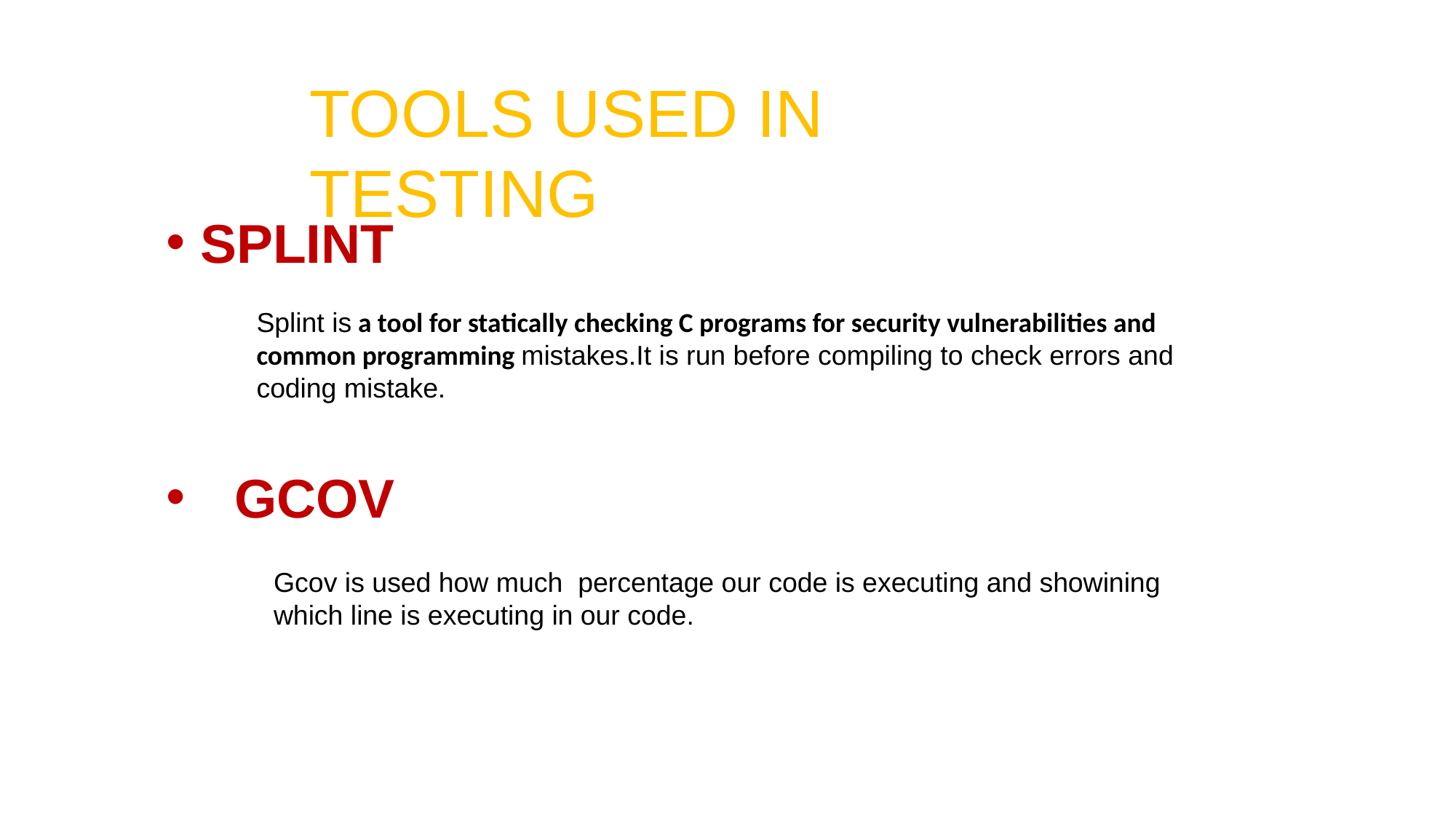

TOOLS USED IN TESTING
SPLINT
Splint is a tool for statically checking C programs for security vulnerabilities and common programming mistakes.It is run before compiling to check errors and coding mistake.
GCOV
Gcov is used how much  percentage our code is executing and showining which line is executing in our code.